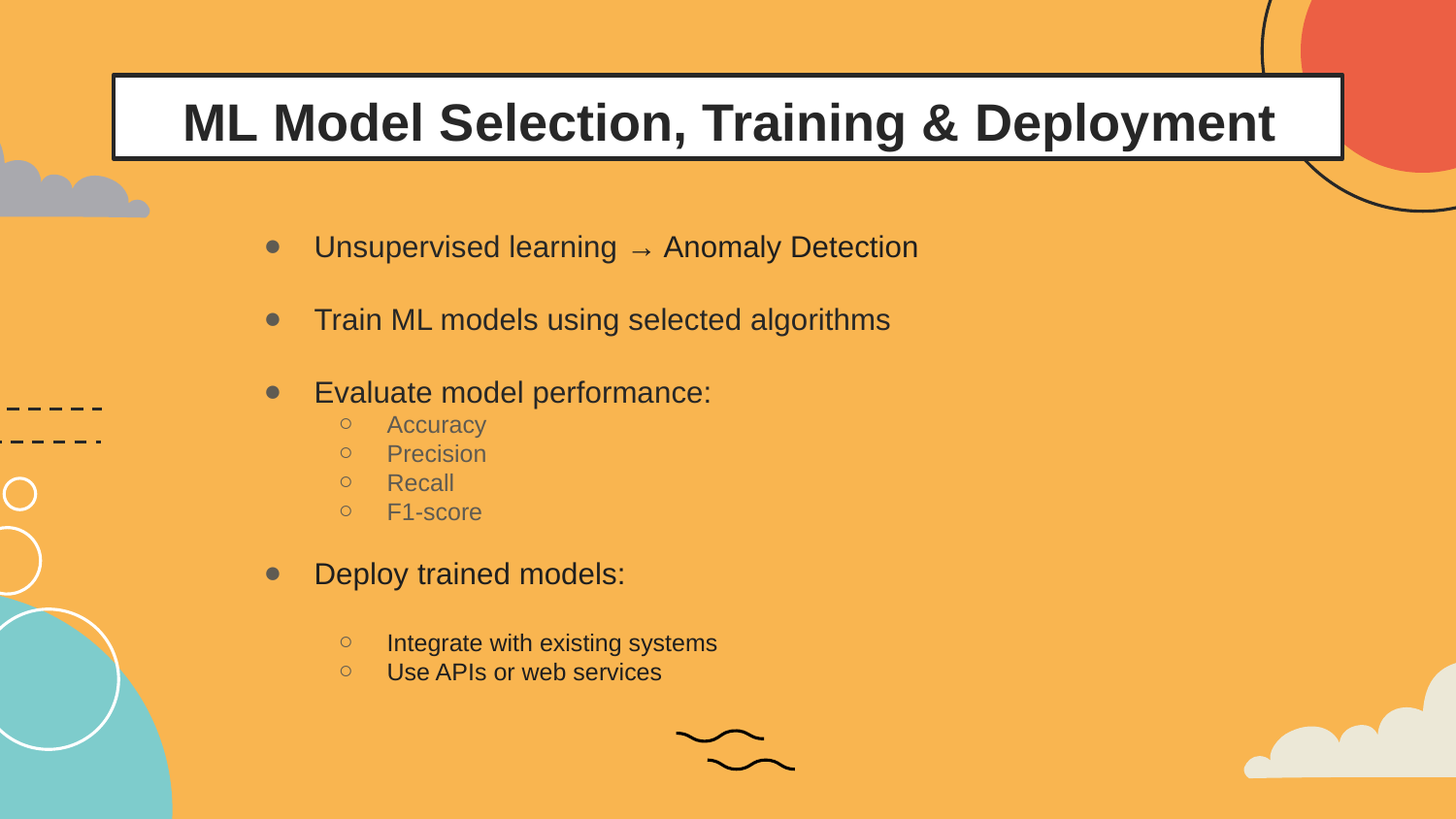

ML Model Selection, Training & Deployment

Unsupervised learning → Anomaly Detection

Train ML models using selected algorithms

Evaluate model performance:
Accuracy
Precision
Recall
F1-score

Deploy trained models:

Integrate with existing systems
Use APIs or web services